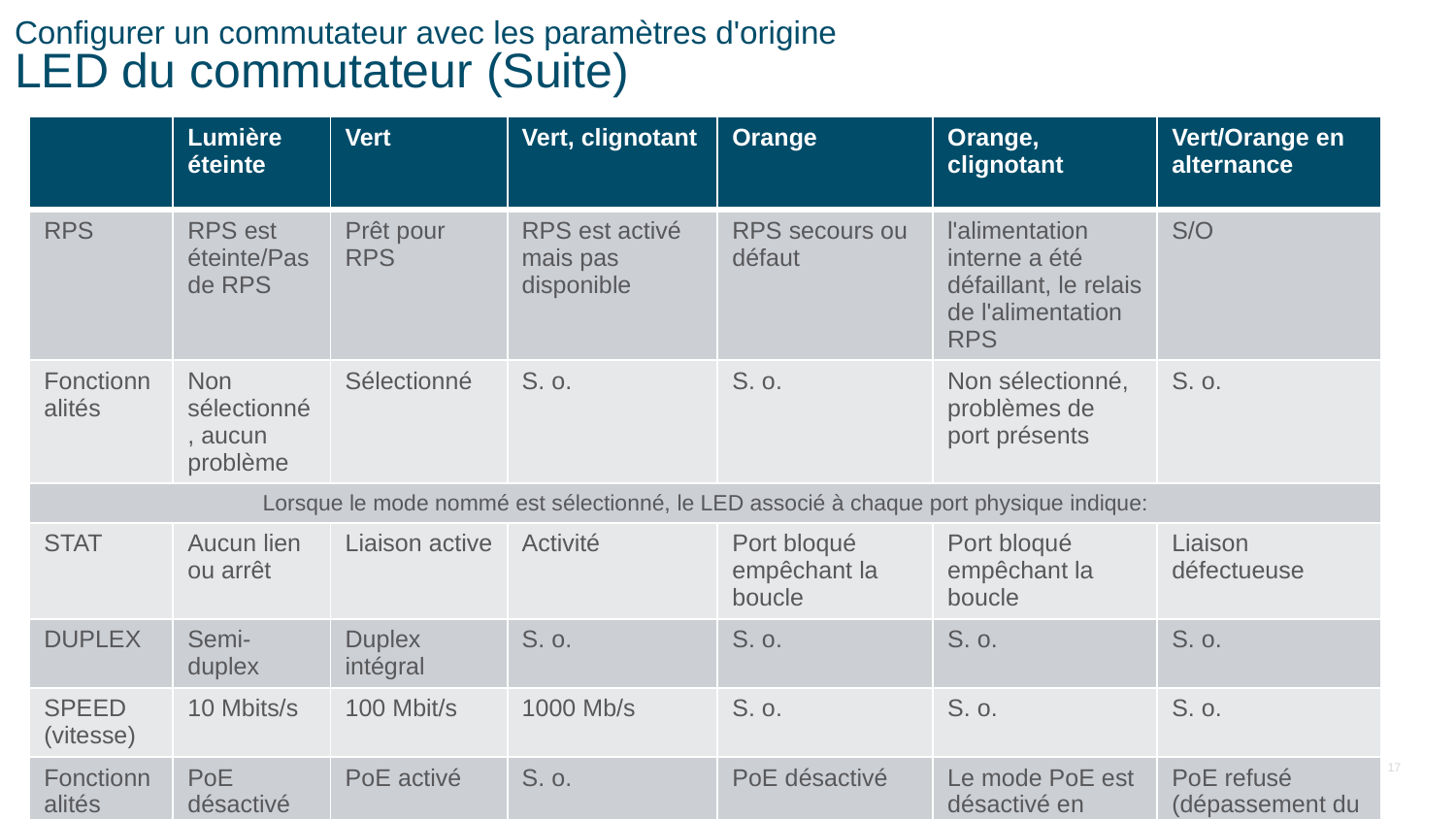

# Configurer un commutateur avec les paramètres d'origine LED du commutateur (Suite)
|  | Lumière éteinte | Vert | Vert, clignotant | Orange | Orange, clignotant | Vert/Orange en alternance |
| --- | --- | --- | --- | --- | --- | --- |
| RPS | RPS est éteinte/Pas de RPS | Prêt pour RPS | RPS est activé mais pas disponible | RPS secours ou défaut | l'alimentation interne a été défaillant, le relais de l'alimentation RPS | S/O |
| Fonctionnalités | Non sélectionné, aucun problème | Sélectionné | S. o. | S. o. | Non sélectionné, problèmes de port présents | S. o. |
| Lorsque le mode nommé est sélectionné, le LED associé à chaque port physique indique: |  |  |  |  |  |  |
| STAT | Aucun lien ou arrêt | Liaison active | Activité | Port bloqué empêchant la boucle | Port bloqué empêchant la boucle | Liaison défectueuse |
| DUPLEX | Semi-duplex | Duplex intégral | S. o. | S. o. | S. o. | S. o. |
| SPEED (vitesse) | 10 Mbits/s | 100 Mbit/s | 1000 Mb/s | S. o. | S. o. | S. o. |
| Fonctionnalités | PoE désactivé | PoE activé | S. o. | PoE désactivé | Le mode PoE est désactivé en raison d'une erreur. | PoE refusé (dépassement du budget) |